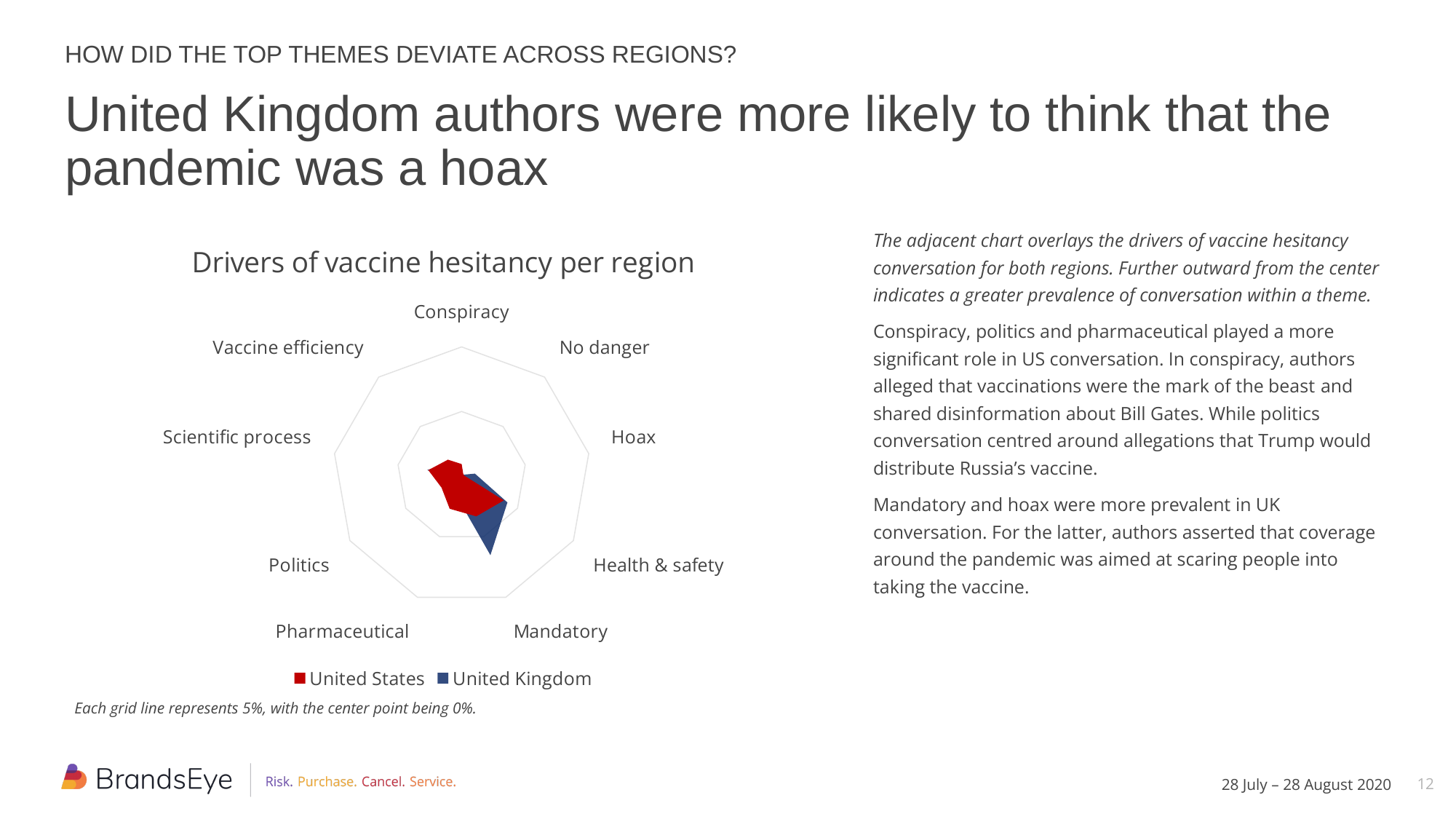

HOW DID THE TOP THEMES Deviate ACROSS REGIONS?
# United Kingdom authors were more likely to think that the pandemic was a hoax

### Chart: Drivers of vaccine hesitancy per region

| Category | United States | United Kingdom |
|---|---|---|
| Conspiracy | 0.037 | 0.034 |
| No danger | 0.008 | 0.005 |
| Hoax | 0.008 | 0.042 |
| Health & safety | 0.151 | 0.164 |
| Mandatory | 0.133 | 0.261 |
| Pharmaceutical | 0.108 | 0.058 |
| Politics | 0.072 | 0.042 |
| Scientific process | 0.105 | 0.108 |
| Vaccine efficiency | 0.066 | 0.049 |
The adjacent chart overlays the drivers of vaccine hesitancy conversation for both regions. Further outward from the center indicates a greater prevalence of conversation within a theme.
Conspiracy, politics and pharmaceutical played a more significant role in US conversation. In conspiracy, authors alleged that vaccinations were the mark of the beast and shared disinformation about Bill Gates. While politics conversation centred around allegations that Trump would distribute Russia’s vaccine.
Mandatory and hoax were more prevalent in UK conversation. For the latter, authors asserted that coverage around the pandemic was aimed at scaring people into taking the vaccine.
Each grid line represents 5%, with the center point being 0%.